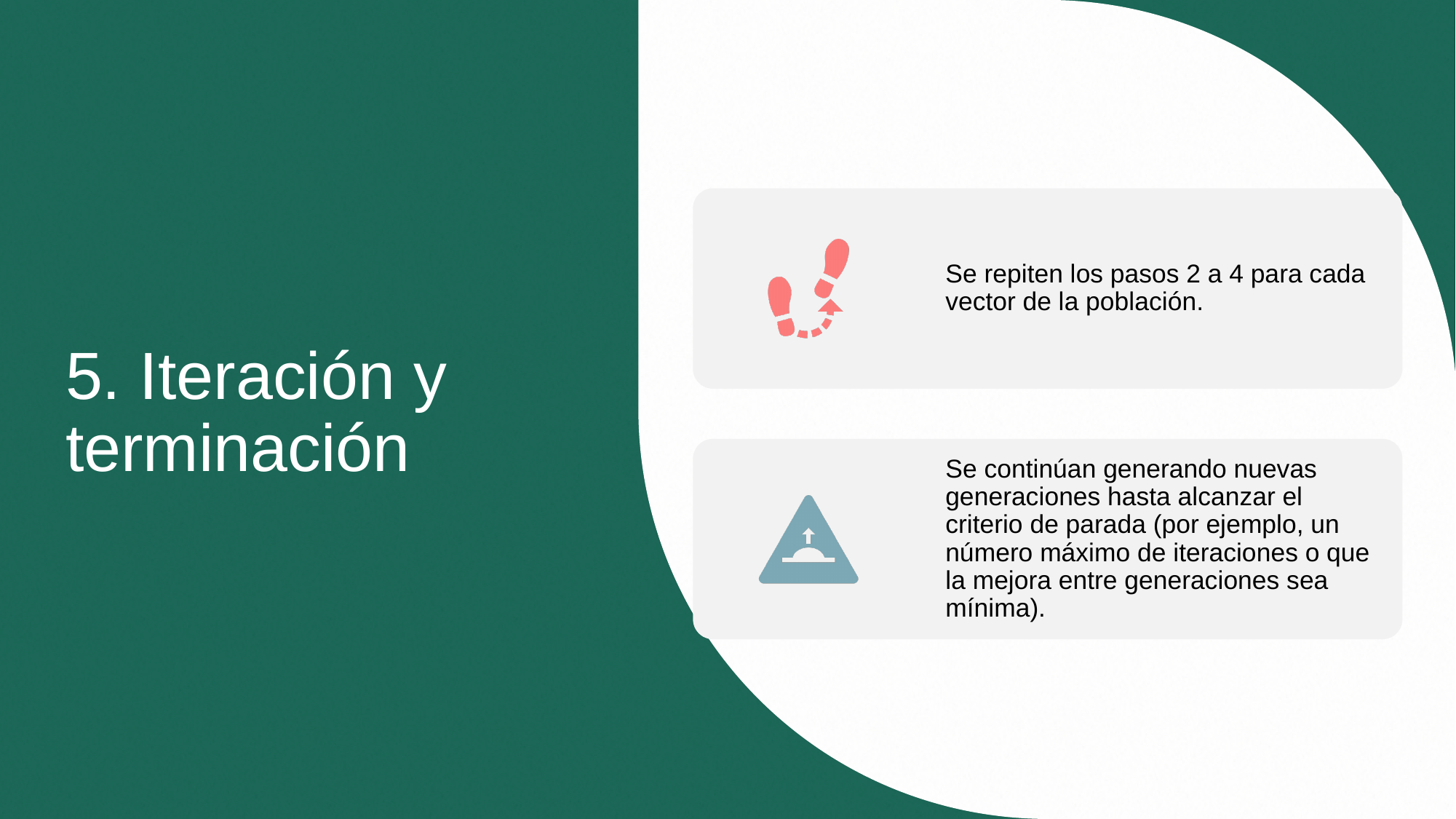

# 5. Iteración y terminación
Se repiten los pasos 2 a 4 para cada vector de la población.
Se continúan generando nuevas generaciones hasta alcanzar el criterio de parada (por ejemplo, un número máximo de iteraciones o que la mejora entre generaciones sea mínima).